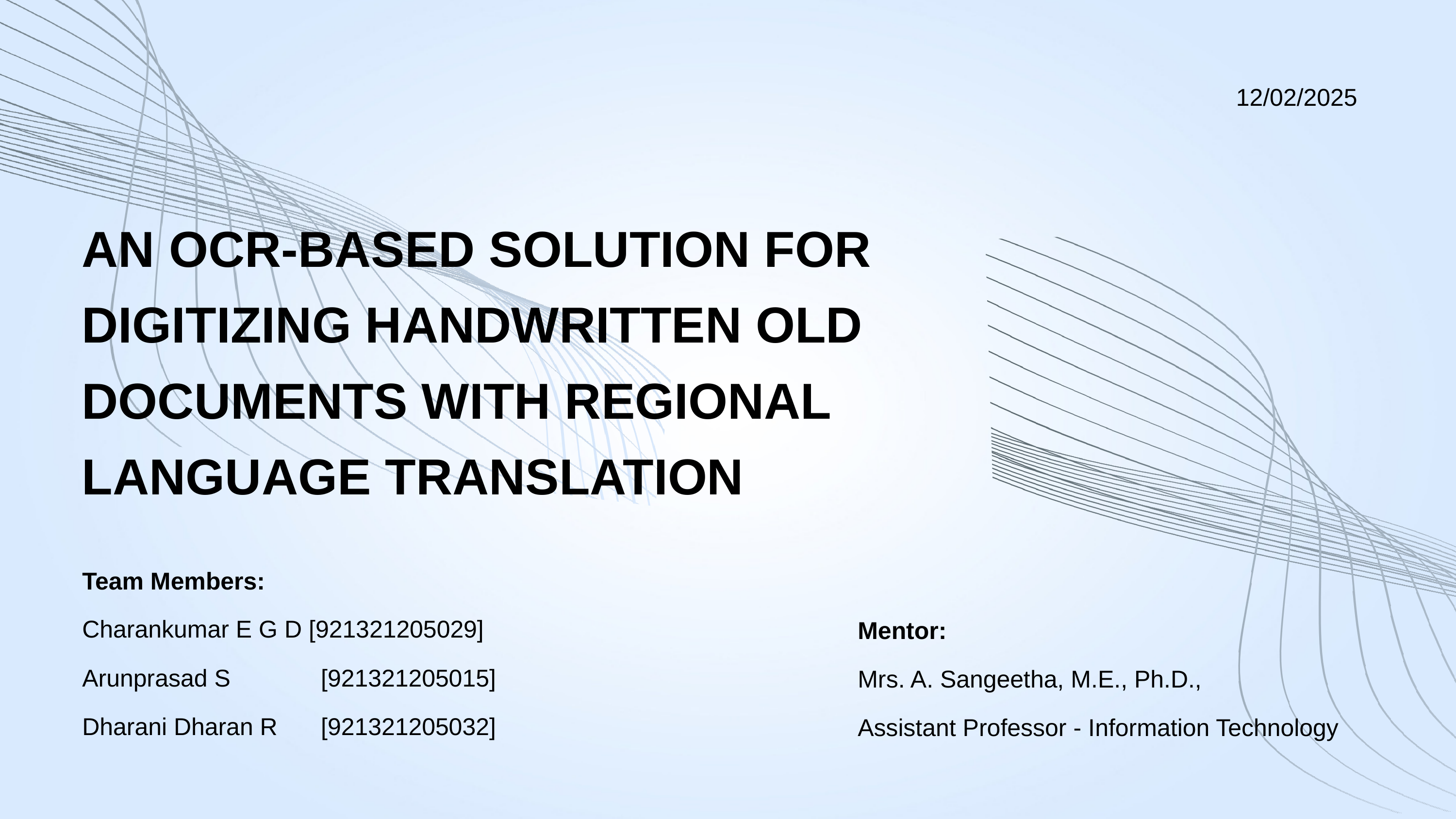

12/02/2025

AN OCR-BASED SOLUTION FOR DIGITIZING HANDWRITTEN OLD DOCUMENTS WITH REGIONAL LANGUAGE TRANSLATION
Team Members:
Charankumar E G D [921321205029]
Arunprasad S    	   [921321205015]
Dharani Dharan R 	   [921321205032]
Mentor:
Mrs. A. Sangeetha, M.E., Ph.D.,
Assistant Professor - Information Technology